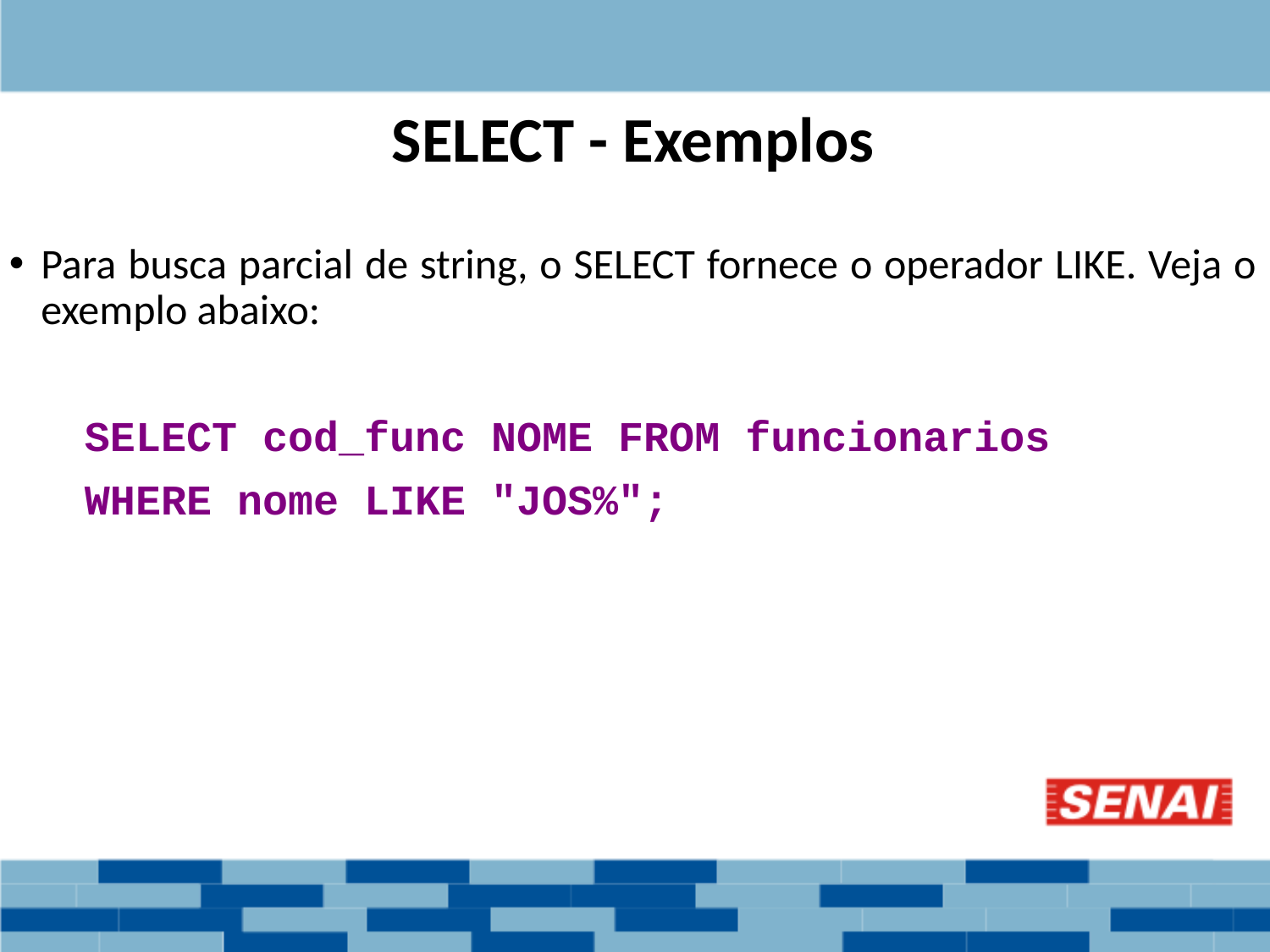

SELECT - Exemplos
Para busca parcial de string, o SELECT fornece o operador LIKE. Veja o exemplo abaixo:

SELECT cod_func NOME FROM funcionarios
WHERE nome LIKE "JOS%";